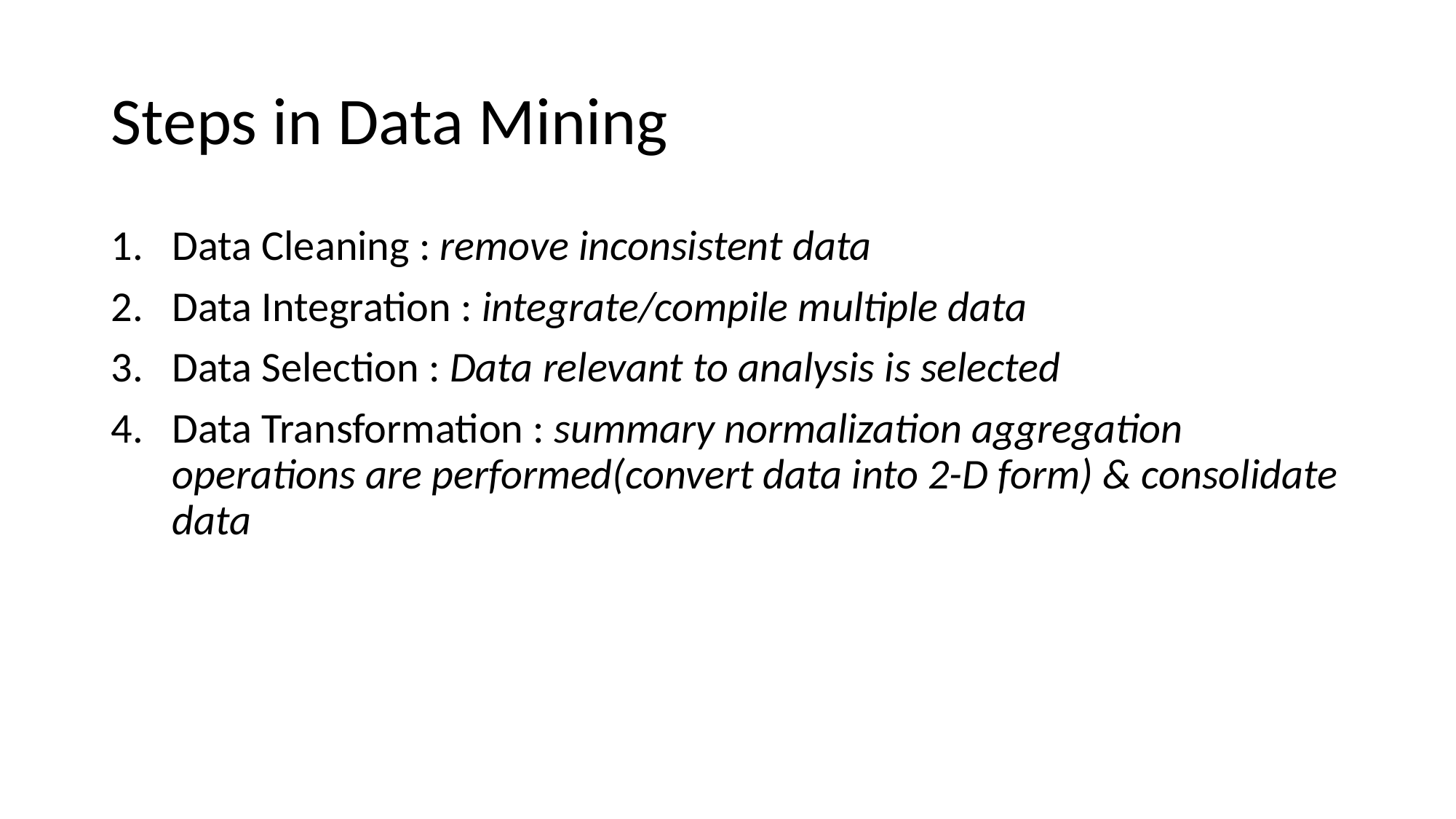

# Steps in Data Mining
Data Cleaning : remove inconsistent data
Data Integration : integrate/compile multiple data
Data Selection : Data relevant to analysis is selected
Data Transformation : summary normalization aggregation operations are performed(convert data into 2-D form) & consolidate data